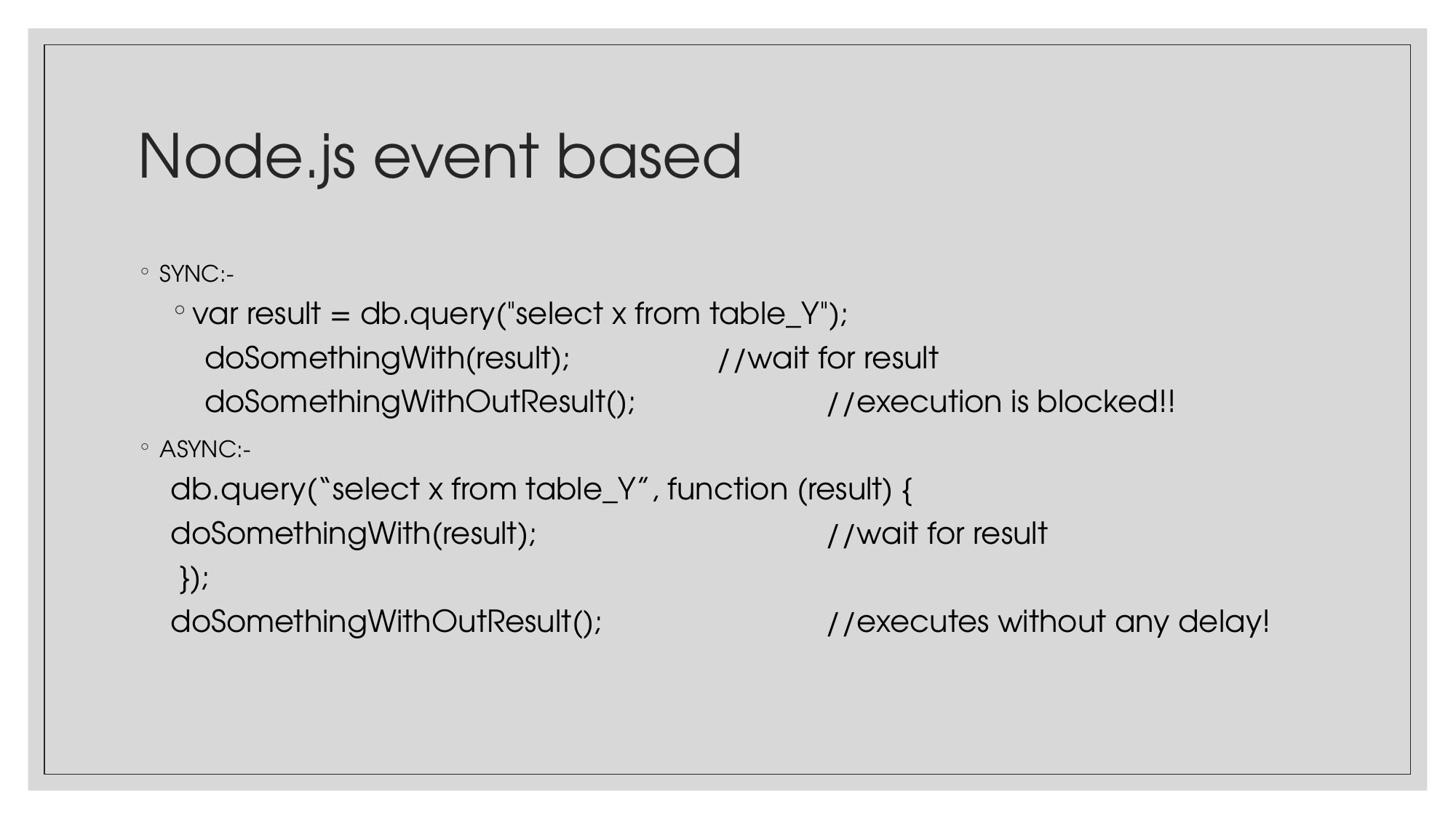

# Node.js event based
SYNC:-
var result = db.query("select x from table_Y");
    doSomethingWith(result); 		//wait for result
    doSomethingWithOutResult(); 		//execution is blocked!!
ASYNC:-
db.query(“select x from table_Y”, function (result) {
doSomethingWith(result); 			//wait for result
 });
doSomethingWithOutResult(); 		//executes without any delay!